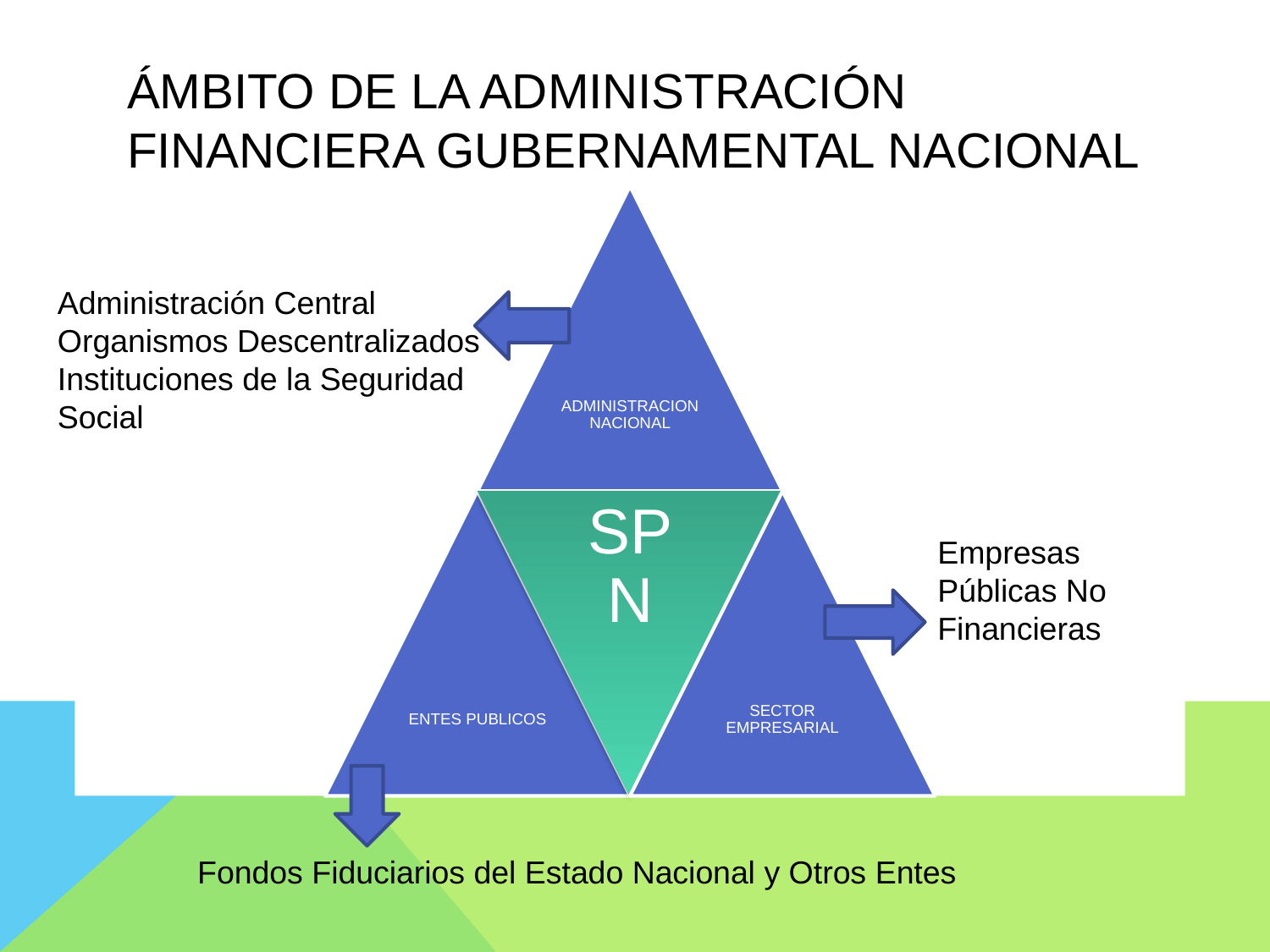

# Ámbito de la Administración Financiera Gubernamental Nacional
ADMINISTRACION NACIONAL
ENTES PUBLICOS
SPN
SECTOR EMPRESARIAL
Administración Central
Organismos Descentralizados
Instituciones de la Seguridad Social

Empresas Públicas No Financieras

Fondos Fiduciarios del Estado Nacional y Otros Entes